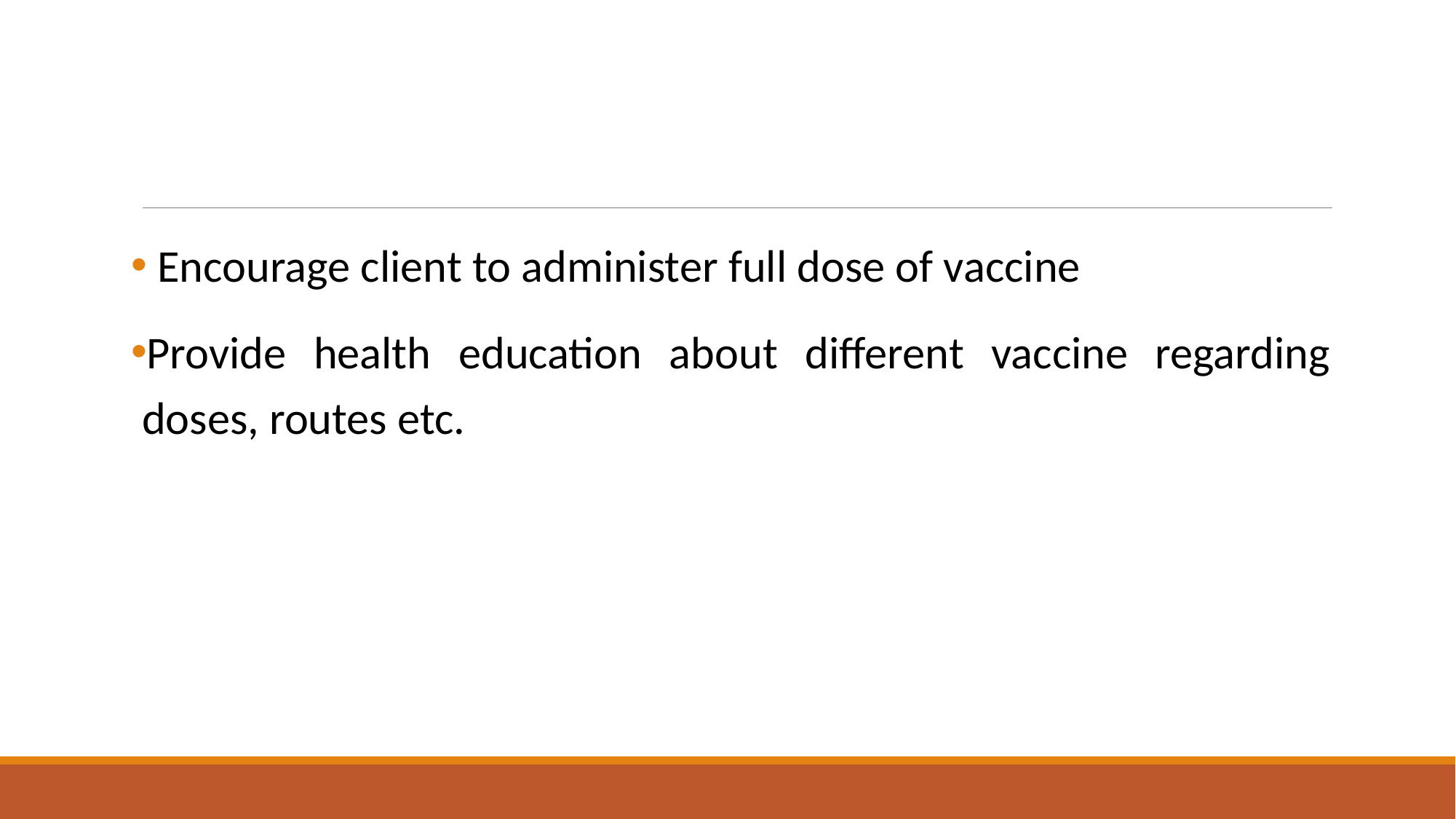

#
 Encourage client to administer full dose of vaccine
Provide health education about different vaccine regarding doses, routes etc.